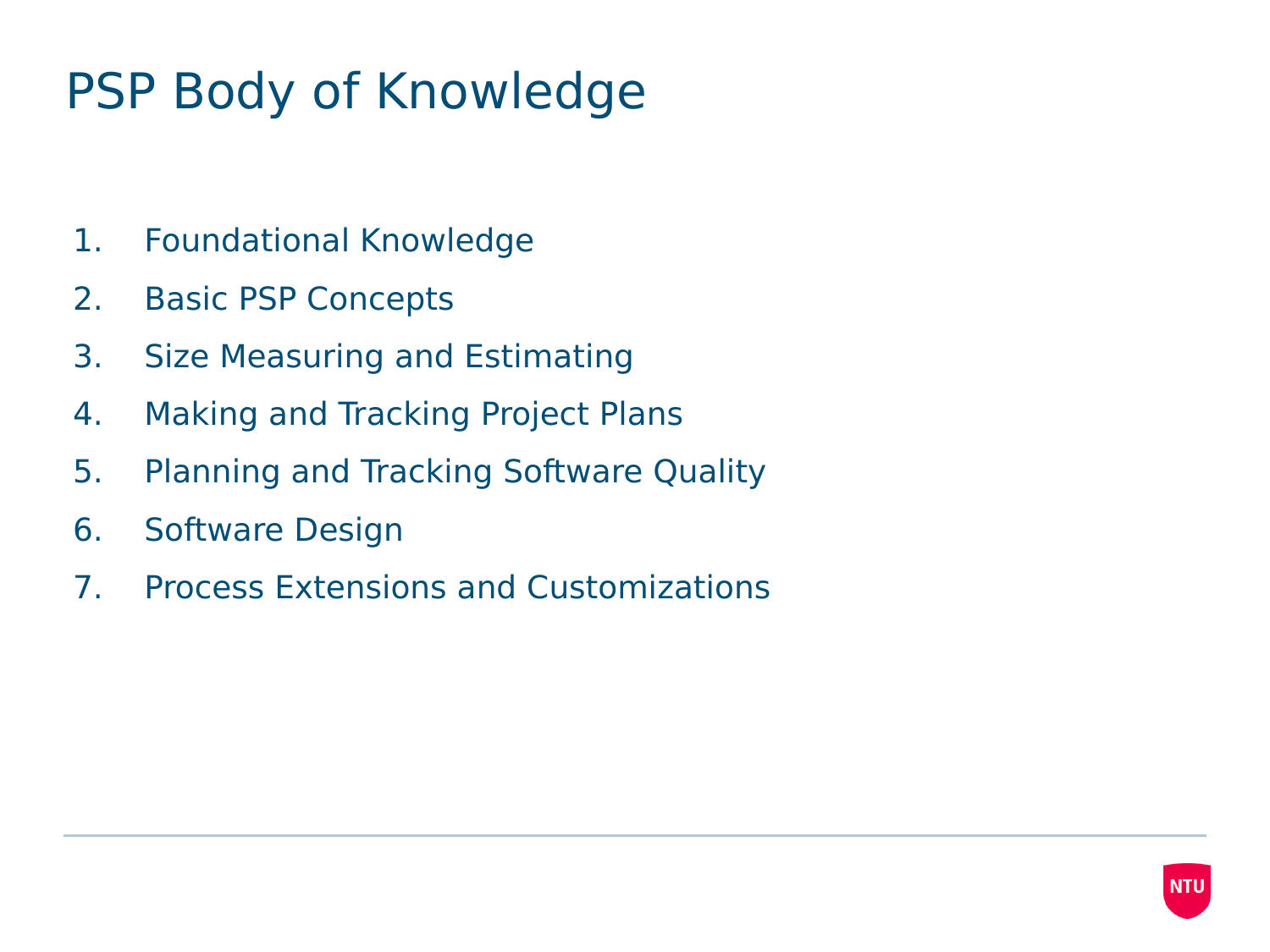

# PSP Body of Knowledge

Foundational Knowledge
Basic PSP Concepts
Size Measuring and Estimating
Making and Tracking Project Plans
Planning and Tracking Software Quality
Software Design
Process Extensions and Customizations